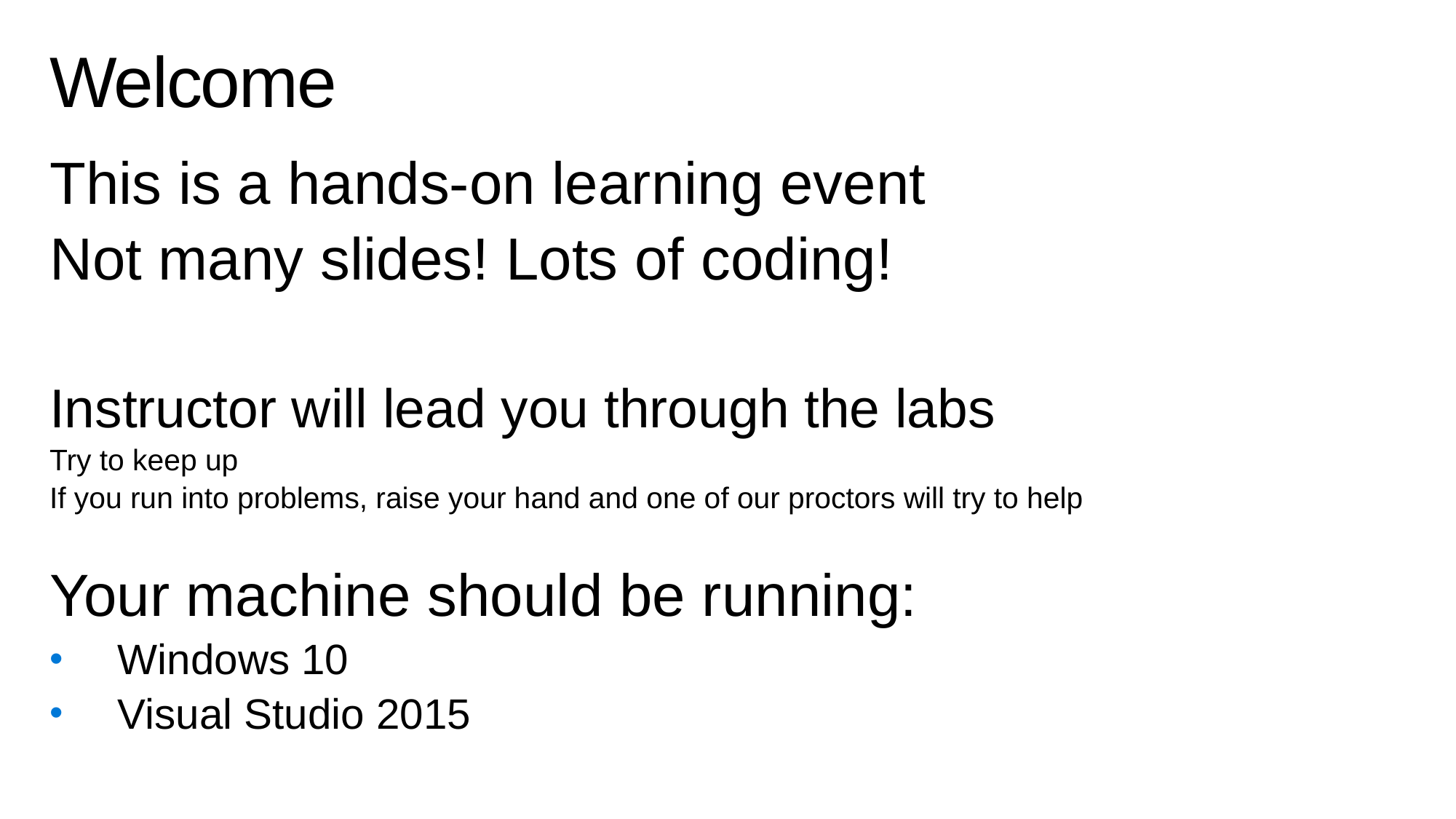

# Welcome
This is a hands-on learning event
Not many slides! Lots of coding!

Instructor will lead you through the labs
Try to keep up
If you run into problems, raise your hand and one of our proctors will try to help

Your machine should be running:
Windows 10
Visual Studio 2015